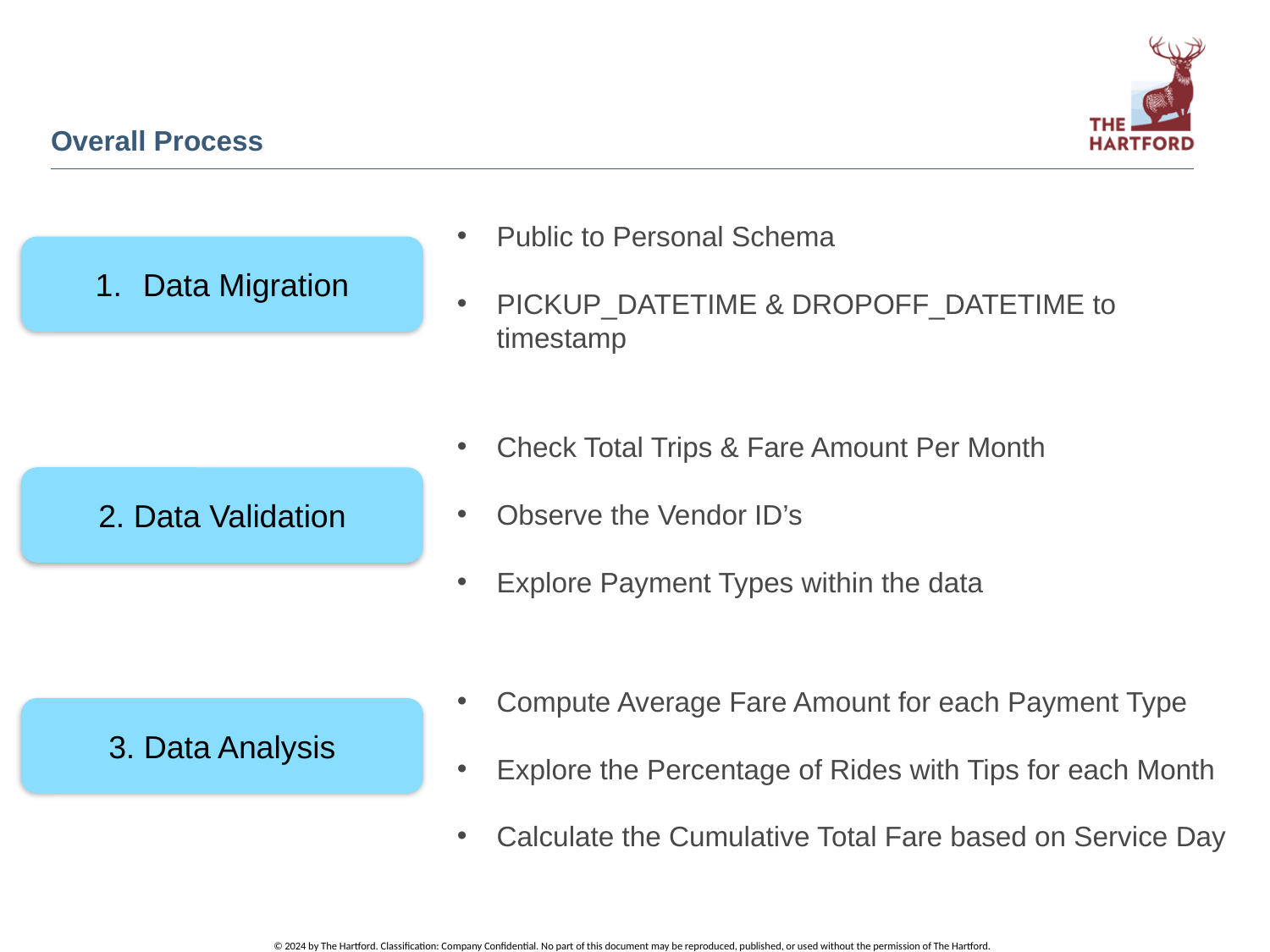

# Overall Process
Public to Personal Schema

PICKUP_DATETIME & DROPOFF_DATETIME to timestamp
Data Migration
Check Total Trips & Fare Amount Per Month

Observe the Vendor ID’s

Explore Payment Types within the data
2. Data Validation
Compute Average Fare Amount for each Payment Type

Explore the Percentage of Rides with Tips for each Month

Calculate the Cumulative Total Fare based on Service Day
3. Data Analysis